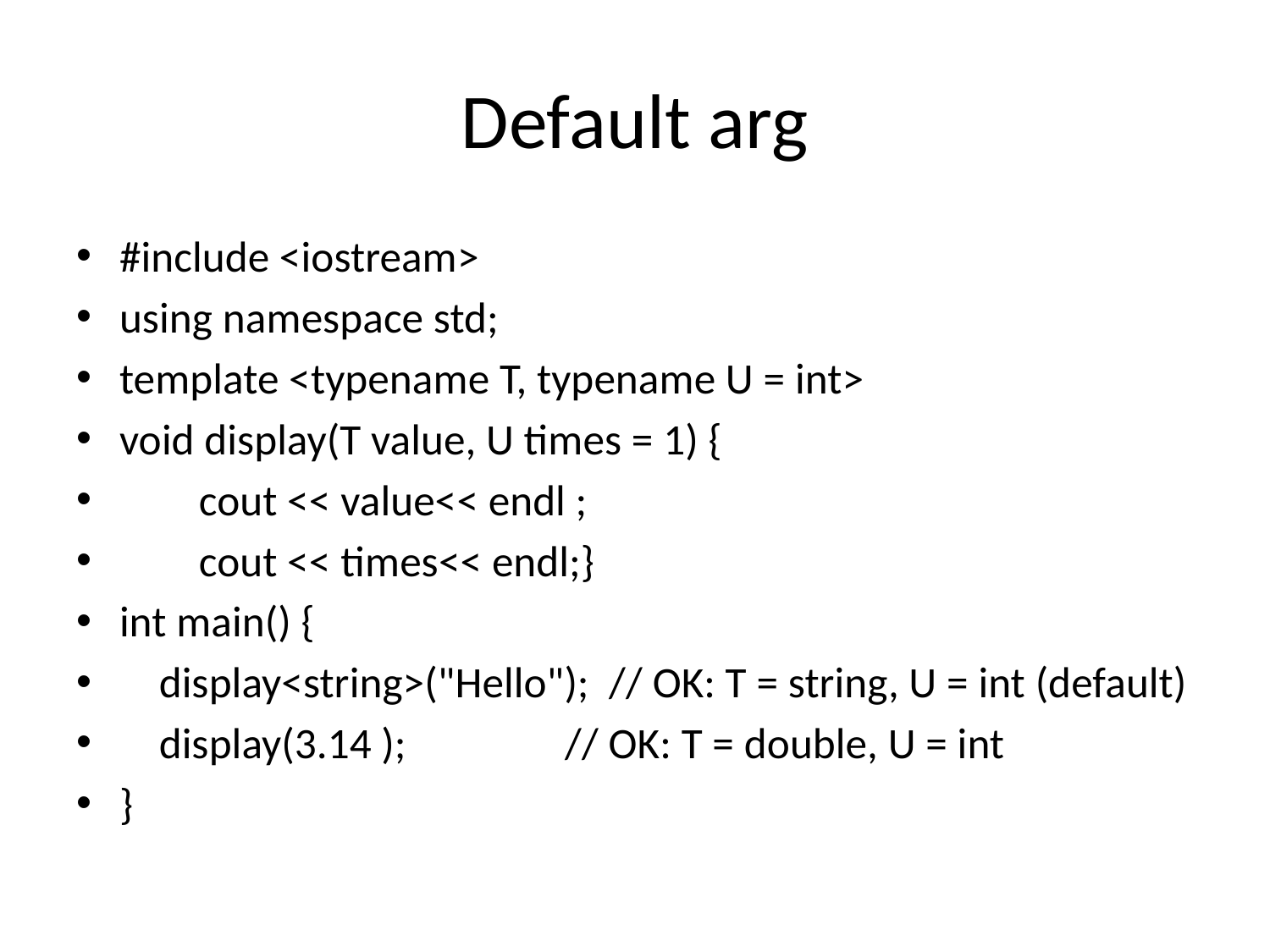

# Default arg
#include <iostream>
using namespace std;
template <typename T, typename U = int>
void display(T value, U times = 1) {
        cout << value<< endl ;
        cout << times<< endl;}
int main() {
    display<string>("Hello");  // OK: T = string, U = int (default)
    display(3.14 );                // OK: T = double, U = int
}